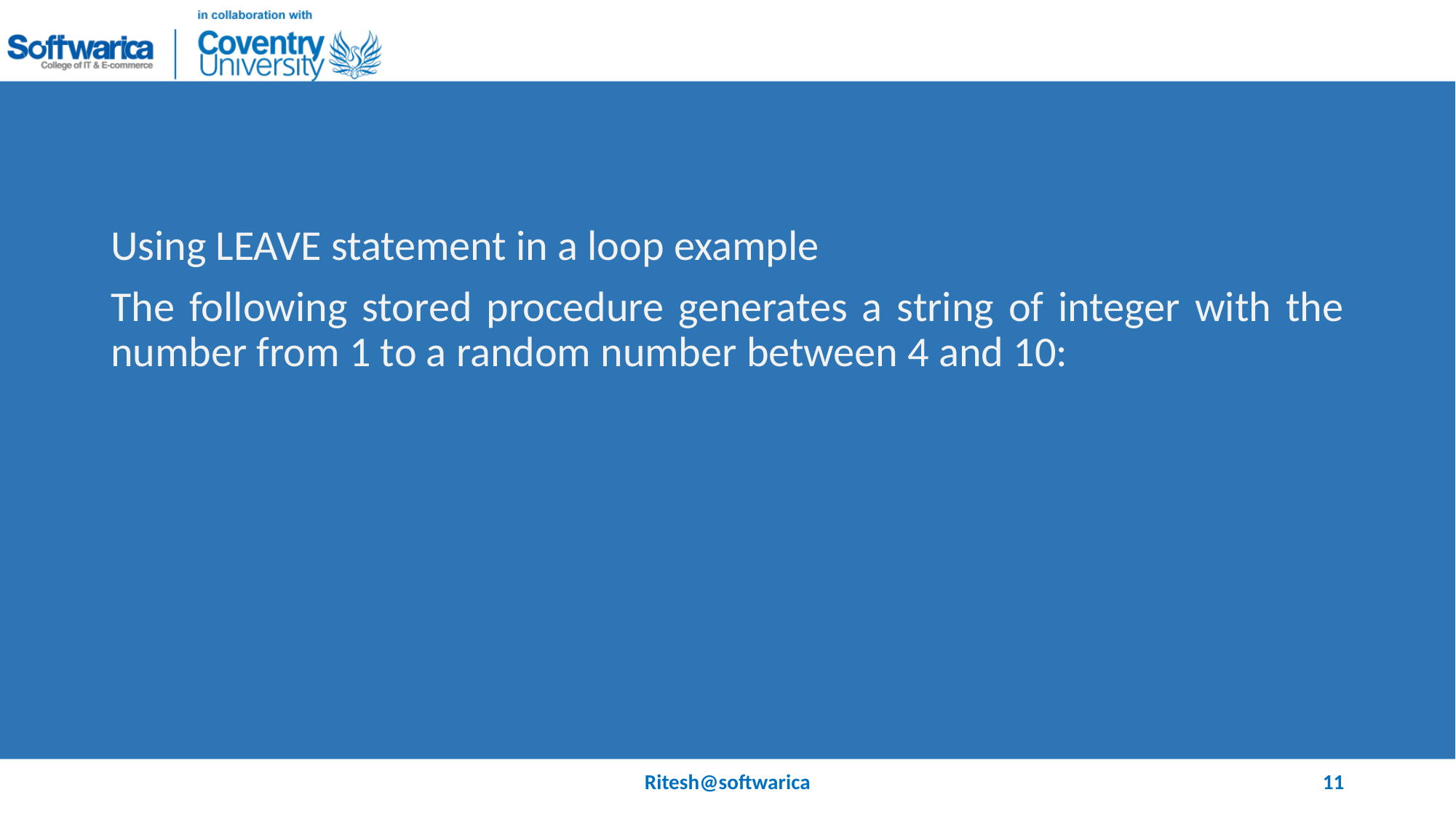

#
Using LEAVE statement in a loop example
The following stored procedure generates a string of integer with the number from 1 to a random number between 4 and 10:
Ritesh@softwarica
11